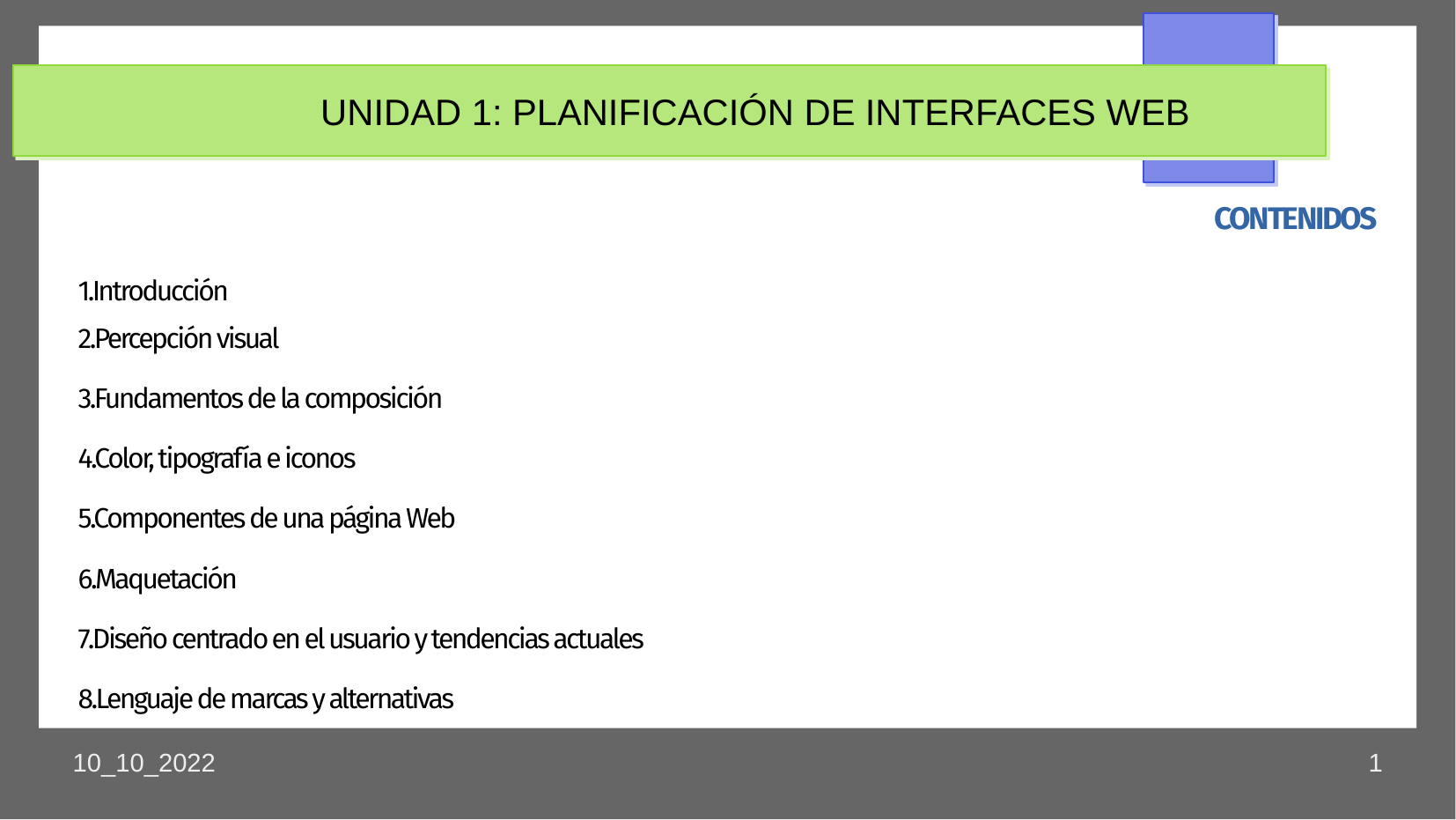

UNIDAD 1: PLANIFICACIÓN DE INTERFACES WEB

CONTENIDOS

1.Introducción
2.Percepción visual
3.Fundamentos de la composición
4.Color, tipografía e iconos
5.Componentes de una página Web
6.Maquetación
7.Diseño centrado en el usuario y tendencias actuales
8.Lenguaje de marcas y alternativas
10_10_2022
1